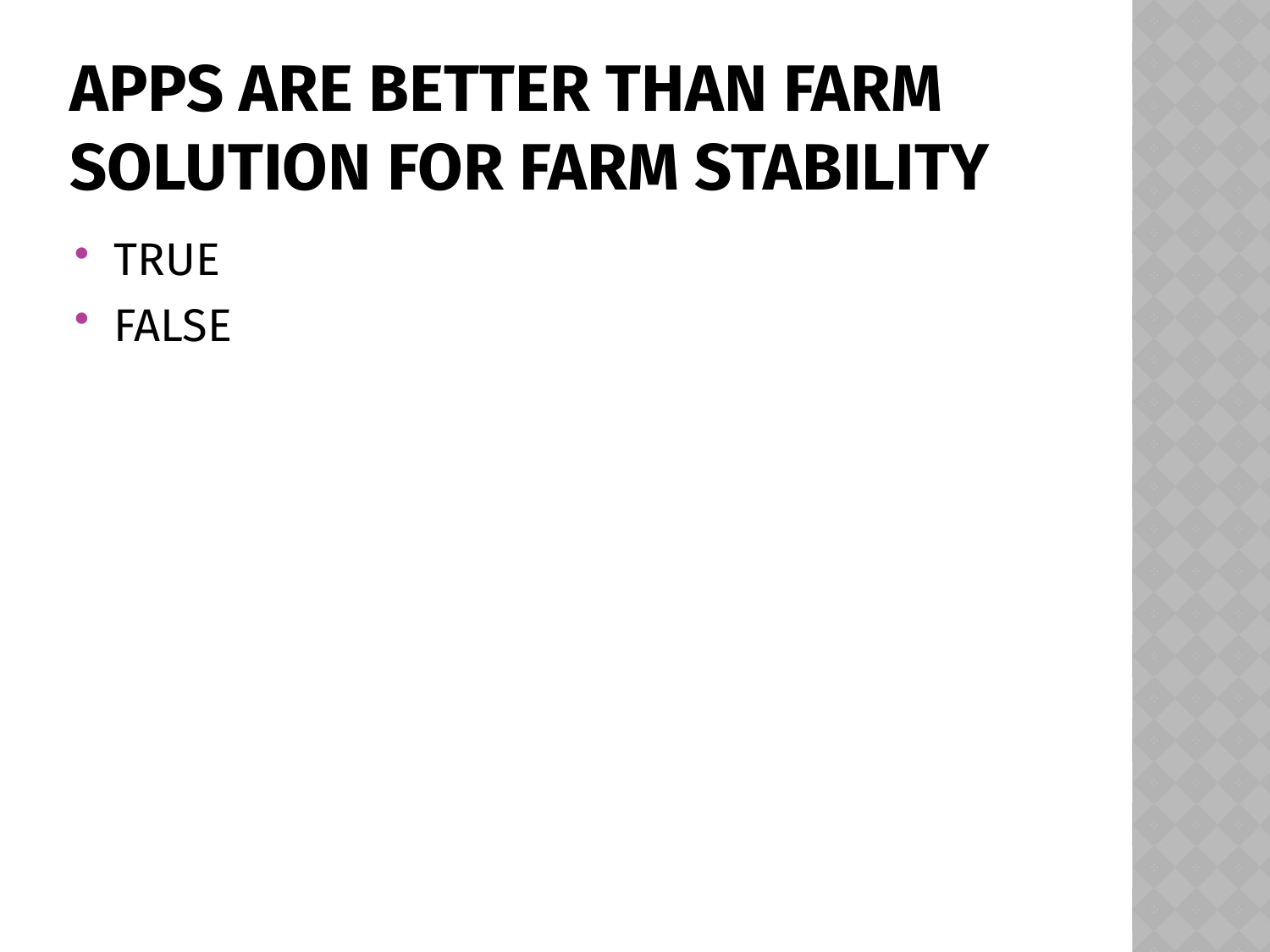

# APPS ARE BETTER THAN FARM SOLUTION FOR FARM STABILITY
TRUE
FALSE